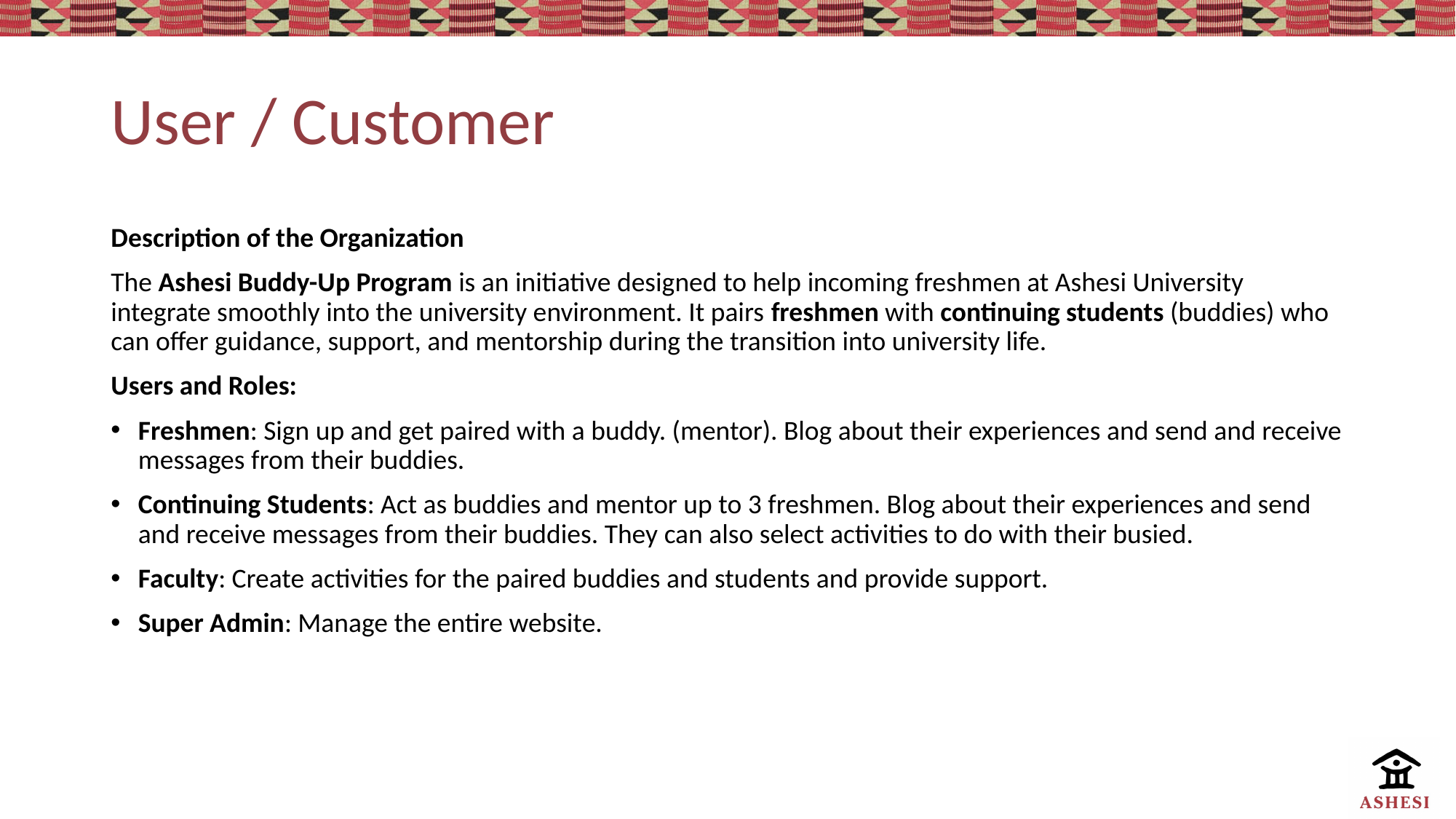

# User / Customer
Description of the Organization
The Ashesi Buddy-Up Program is an initiative designed to help incoming freshmen at Ashesi University integrate smoothly into the university environment. It pairs freshmen with continuing students (buddies) who can offer guidance, support, and mentorship during the transition into university life.
Users and Roles:
Freshmen: Sign up and get paired with a buddy. (mentor). Blog about their experiences and send and receive messages from their buddies.
Continuing Students: Act as buddies and mentor up to 3 freshmen. Blog about their experiences and send and receive messages from their buddies. They can also select activities to do with their busied.
Faculty: Create activities for the paired buddies and students and provide support.
Super Admin: Manage the entire website.